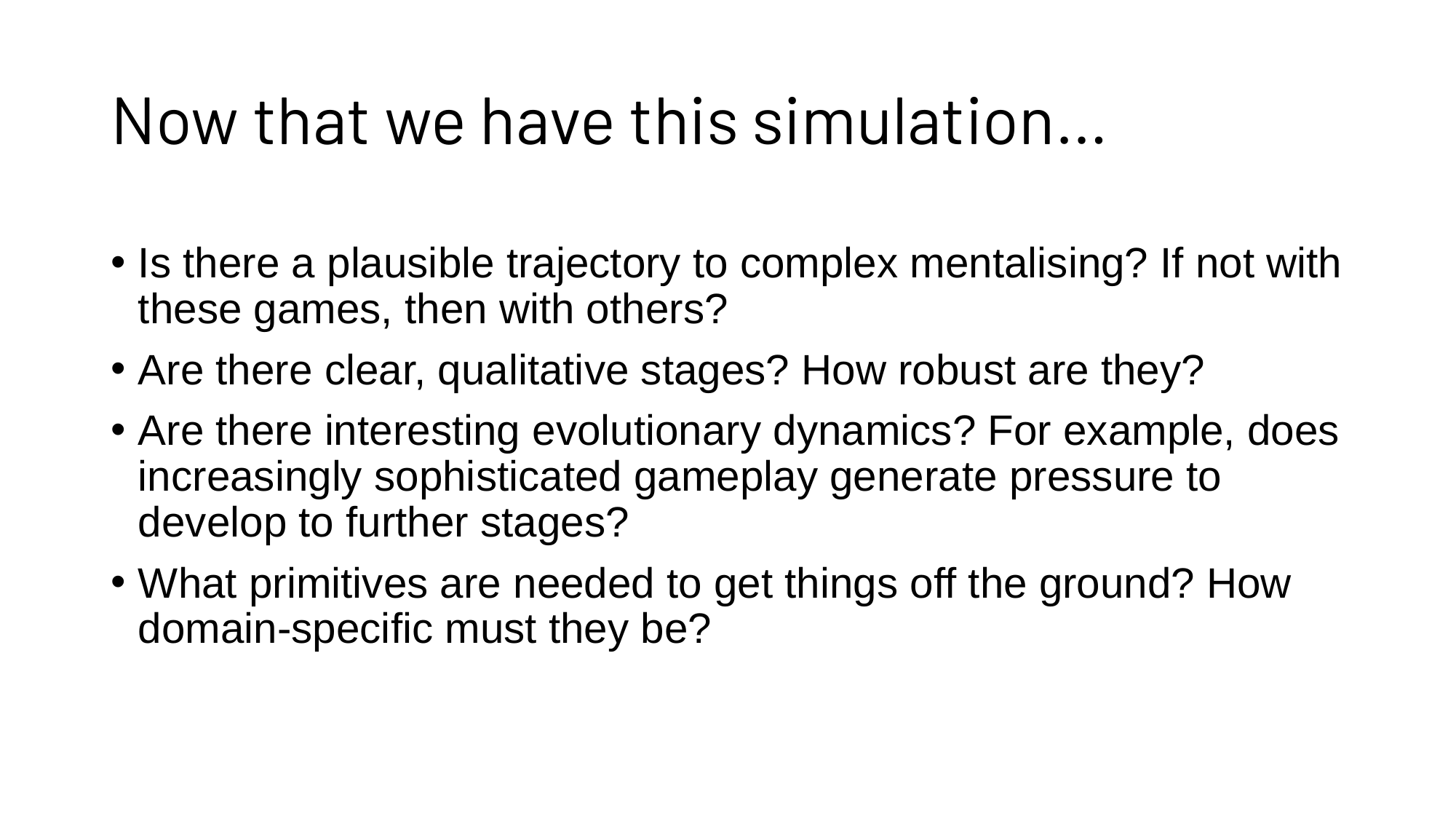

# Now that we have this simulation…
Is there a plausible trajectory to complex mentalising? If not with these games, then with others?
Are there clear, qualitative stages? How robust are they?
Are there interesting evolutionary dynamics? For example, does increasingly sophisticated gameplay generate pressure to develop to further stages?
What primitives are needed to get things off the ground? How domain-specific must they be?